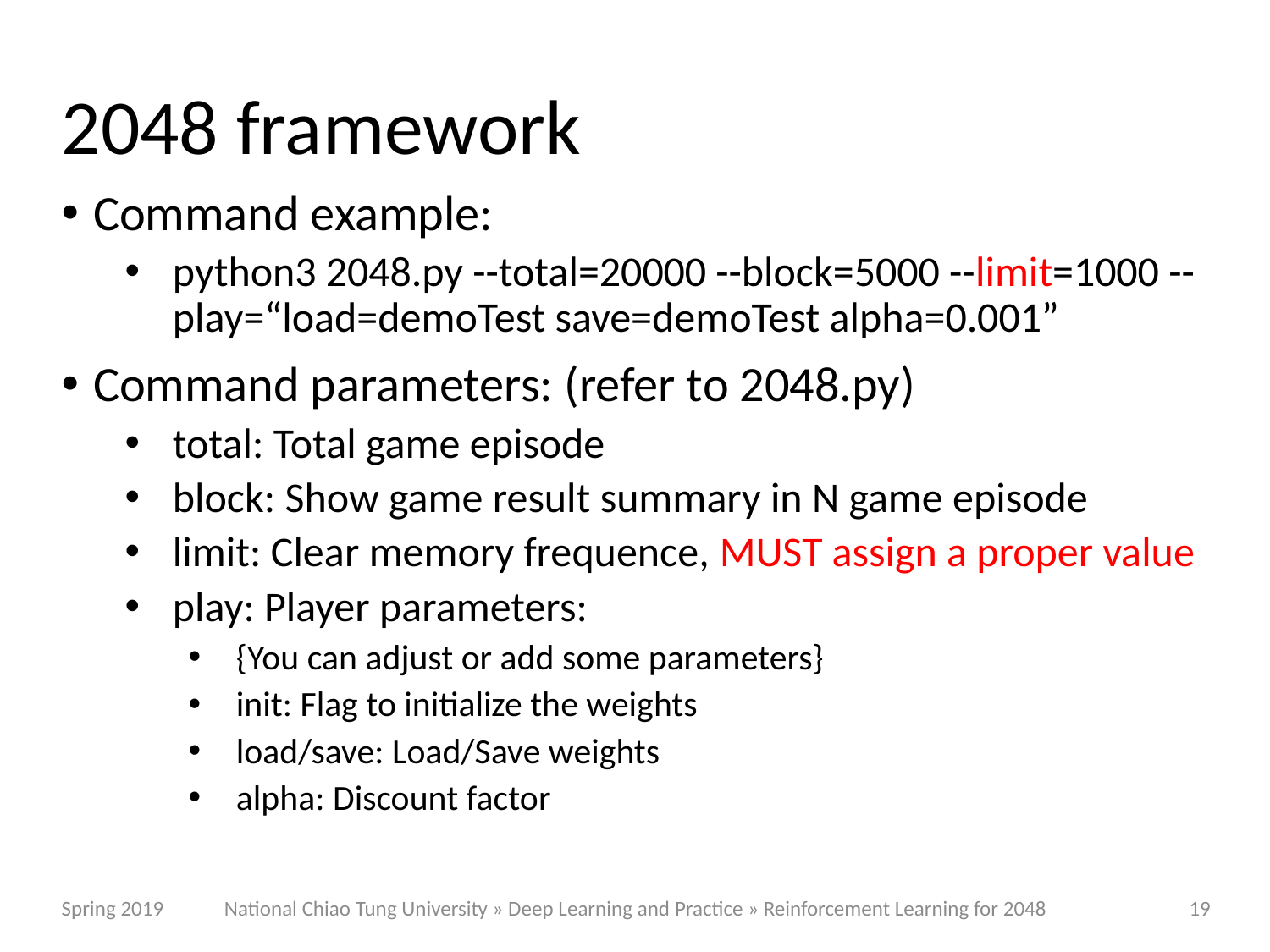

# 2048 framework
Command example:
python3 2048.py --total=20000 --block=5000 --limit=1000 --play=“load=demoTest save=demoTest alpha=0.001”
Command parameters: (refer to 2048.py)
total: Total game episode
block: Show game result summary in N game episode
limit: Clear memory frequence, MUST assign a proper value
play: Player parameters:
{You can adjust or add some parameters}
init: Flag to initialize the weights
load/save: Load/Save weights
alpha: Discount factor

National Chiao Tung University » Deep Learning and Practice » Reinforcement Learning for 2048
Spring 2019
19